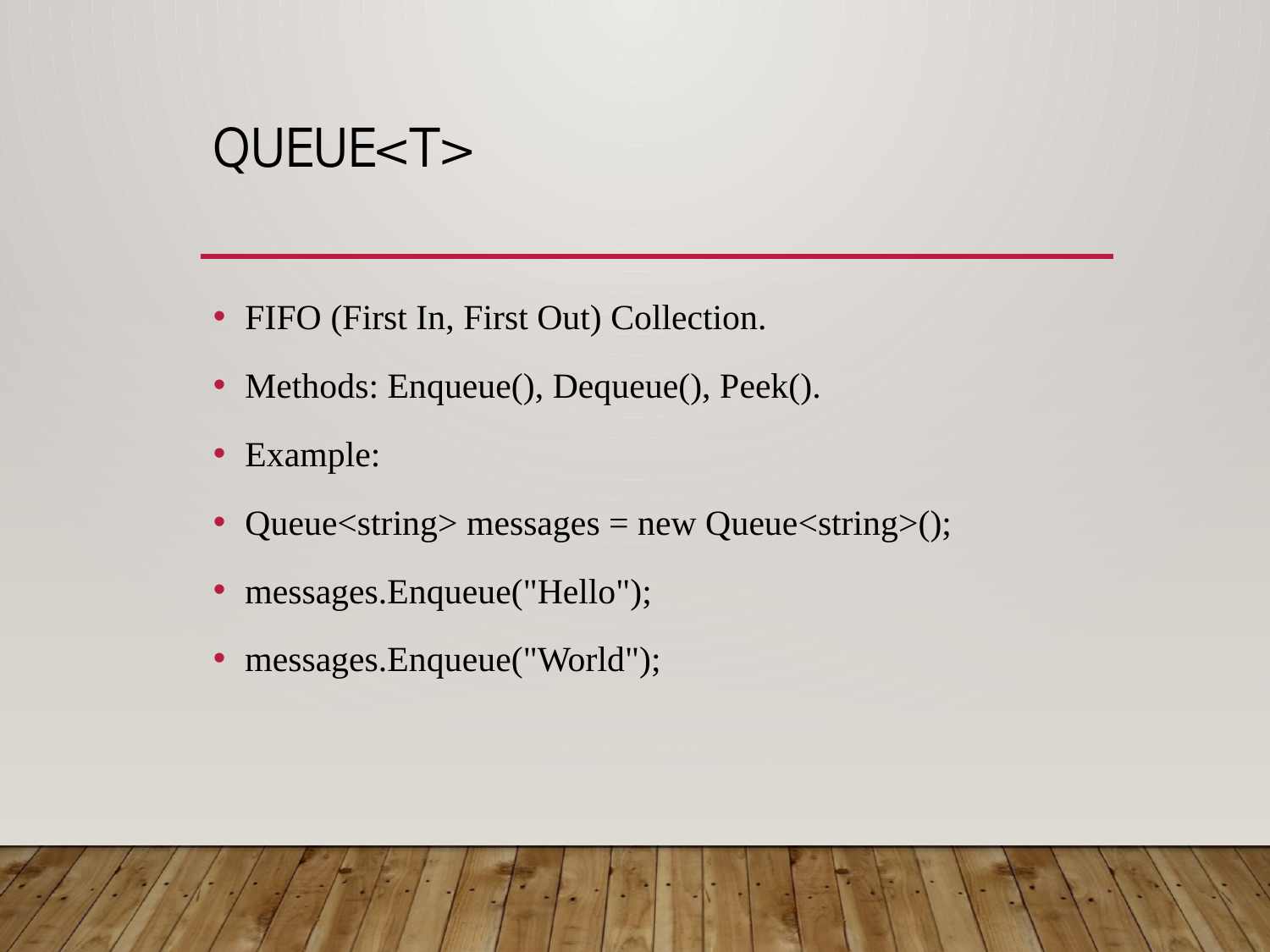

# Queue<T>
FIFO (First In, First Out) Collection.
Methods: Enqueue(), Dequeue(), Peek().
Example:
Queue<string> messages = new Queue<string>();
messages.Enqueue("Hello");
messages.Enqueue("World");